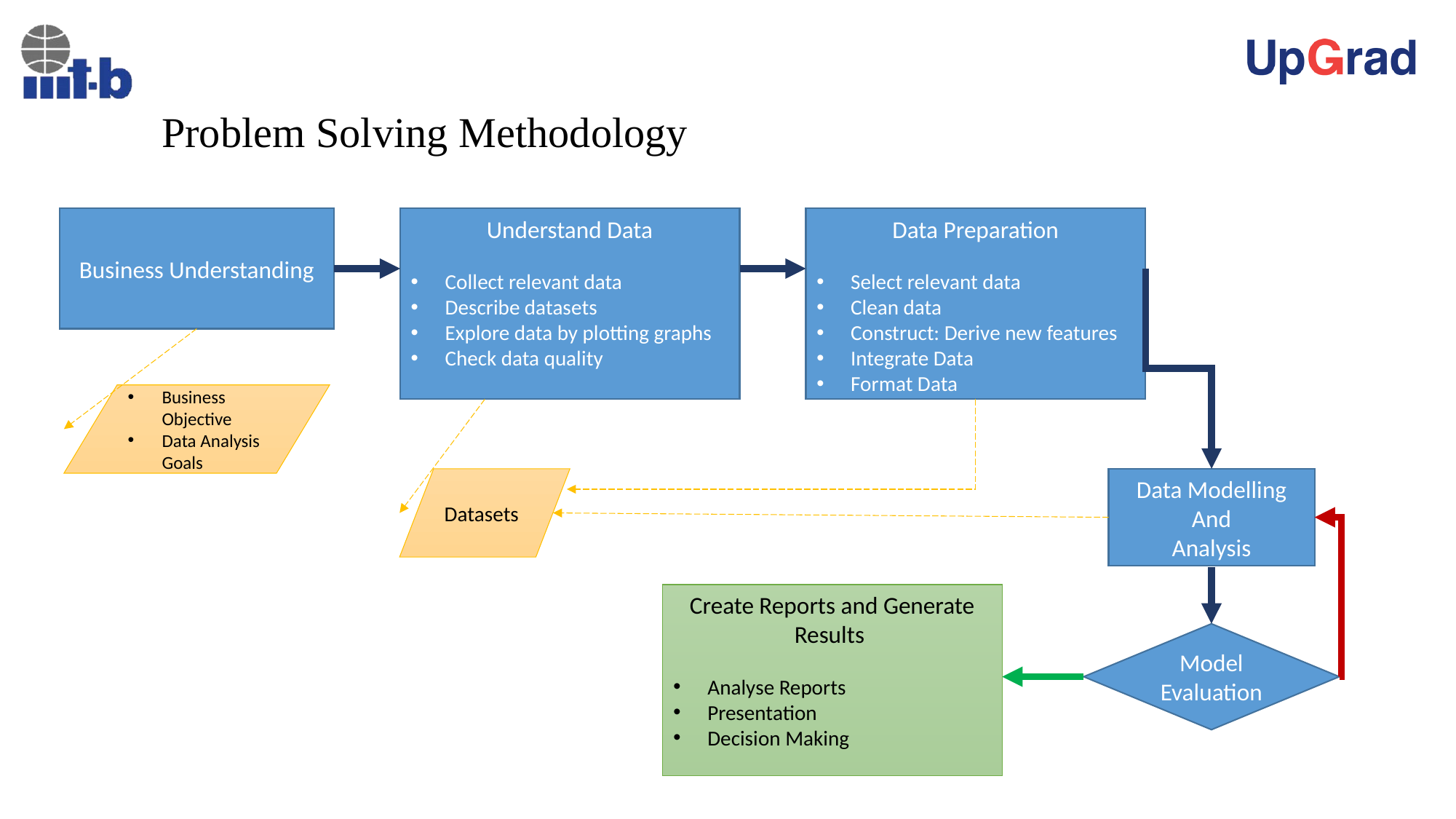

# Problem Solving Methodology
Business Understanding
Understand Data

Collect relevant data
Describe datasets
Explore data by plotting graphs
Check data quality
Data Preparation

Select relevant data
Clean data
Construct: Derive new features
Integrate Data
Format Data
Business Objective
Data Analysis Goals
Datasets
Data Modelling
And
Analysis
Create Reports and Generate Results

Analyse Reports
Presentation
Decision Making
Model Evaluation